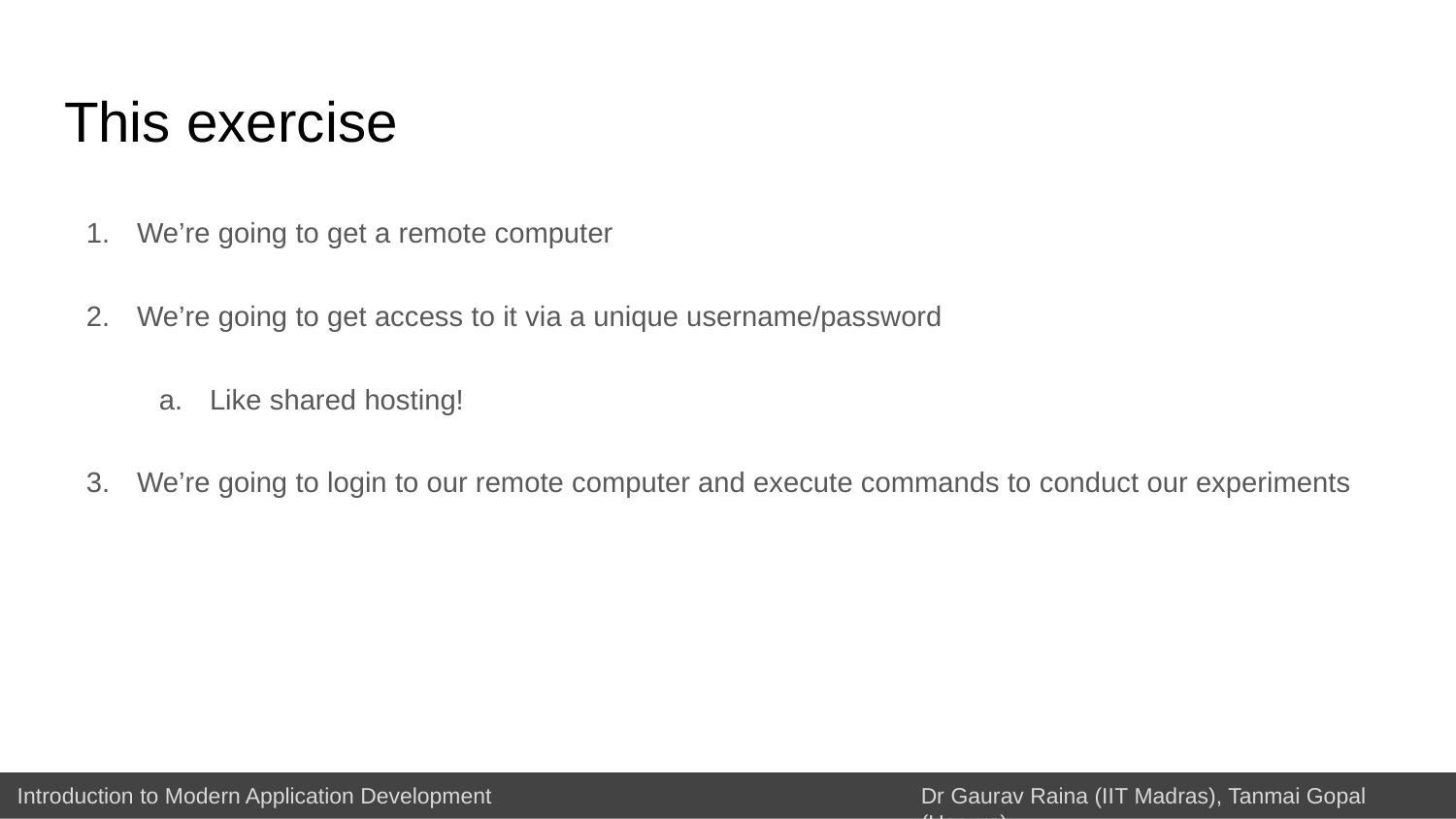

# This exercise
We’re going to get a remote computer
We’re going to get access to it via a unique username/password
Like shared hosting!
We’re going to login to our remote computer and execute commands to conduct our experiments